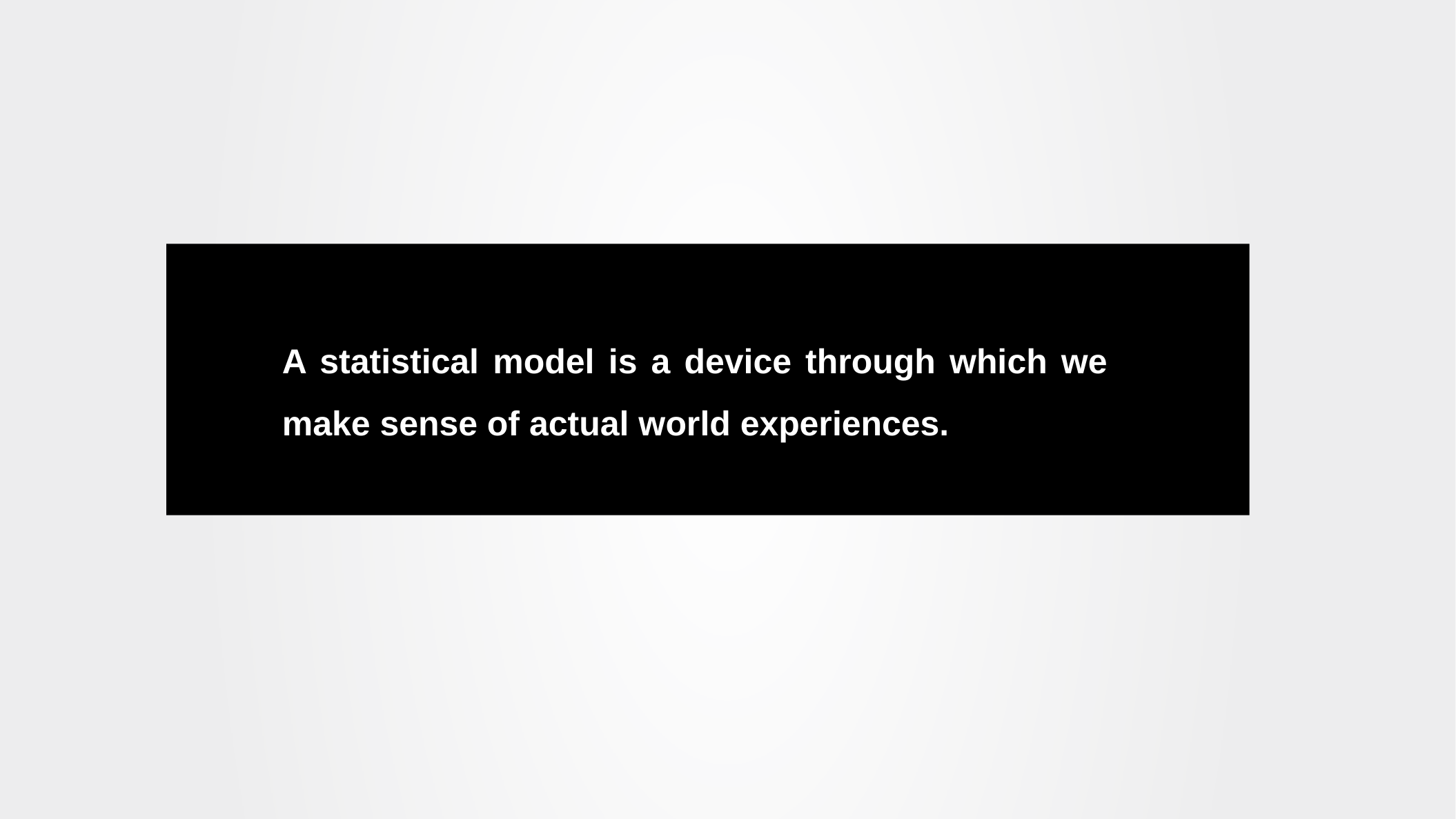

A statistical model is a device through which we make sense of actual world experiences.